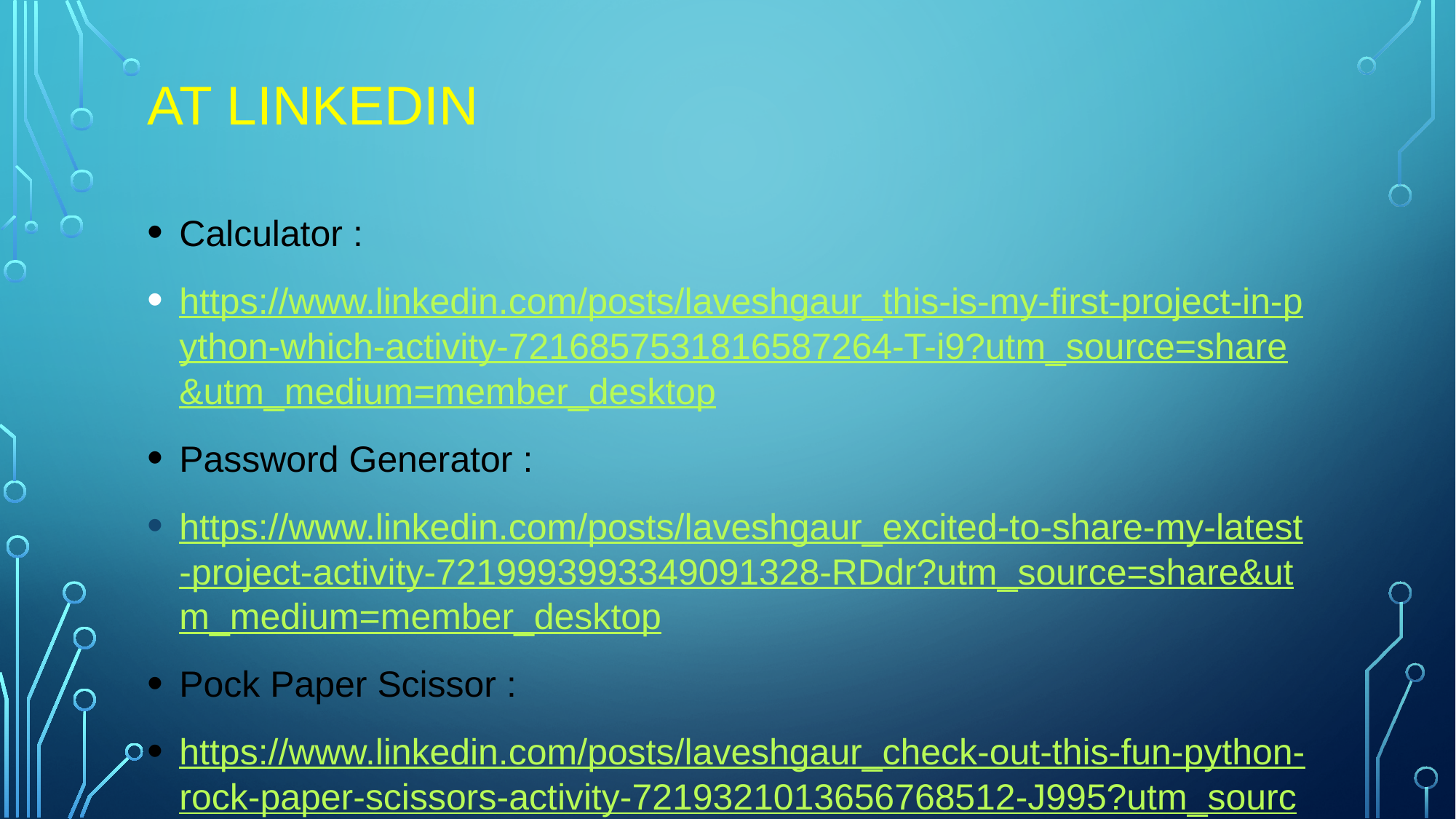

# At linkedin
Calculator :
https://www.linkedin.com/posts/laveshgaur_this-is-my-first-project-in-python-which-activity-7216857531816587264-T-i9?utm_source=share&utm_medium=member_desktop
Password Generator :
https://www.linkedin.com/posts/laveshgaur_excited-to-share-my-latest-project-activity-7219993993349091328-RDdr?utm_source=share&utm_medium=member_desktop
Pock Paper Scissor :
https://www.linkedin.com/posts/laveshgaur_check-out-this-fun-python-rock-paper-scissors-activity-7219321013656768512-J995?utm_source=share&utm_medium=member_desktop